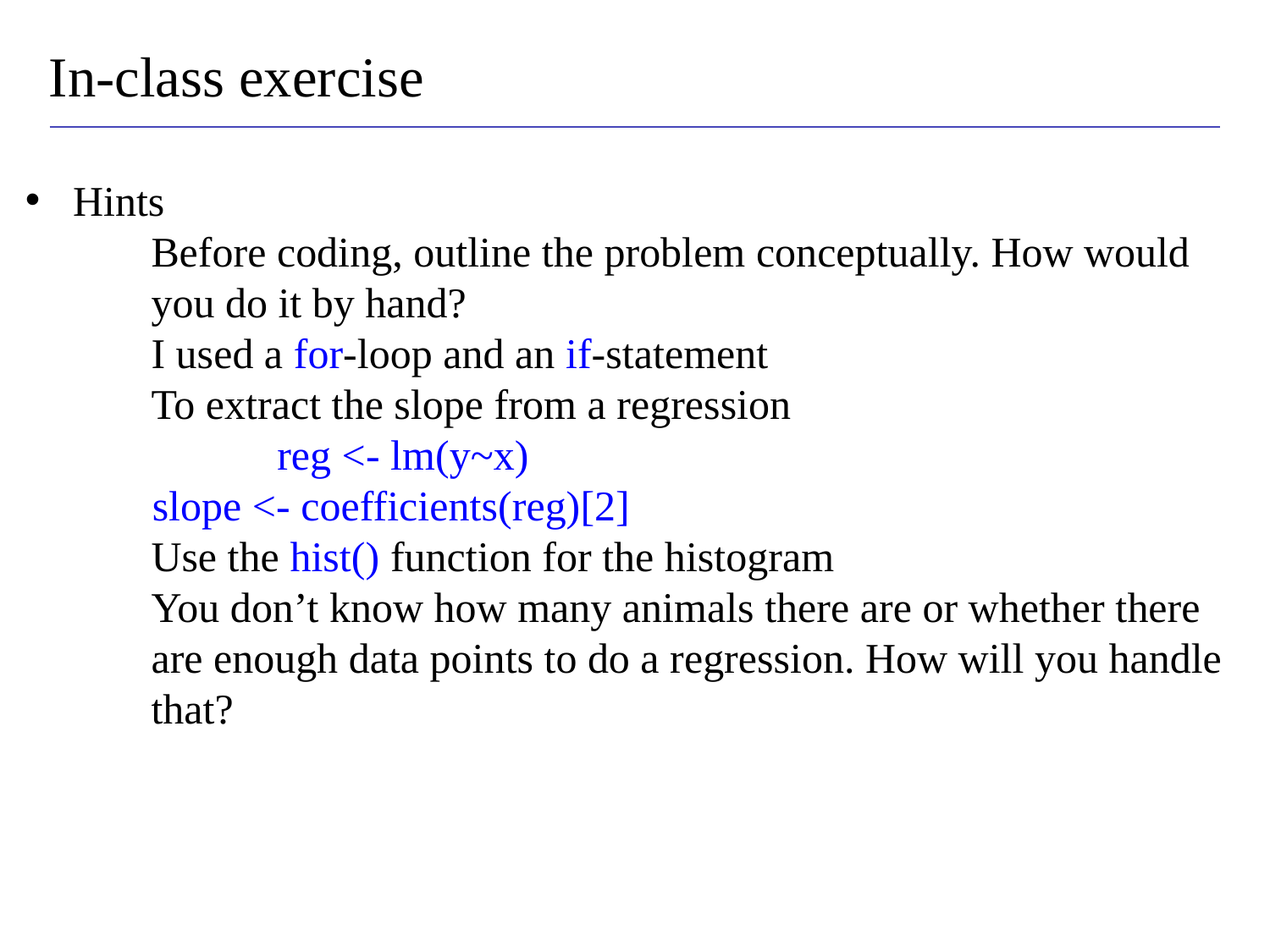

In-class exercise

Hints
Before coding, outline the problem conceptually. How would you do it by hand?
I used a for-loop and an if-statement
To extract the slope from a regression
reg <- lm(y~x)
	slope <- coefficients(reg)[2]
Use the hist() function for the histogram
You don’t know how many animals there are or whether there are enough data points to do a regression. How will you handle that?